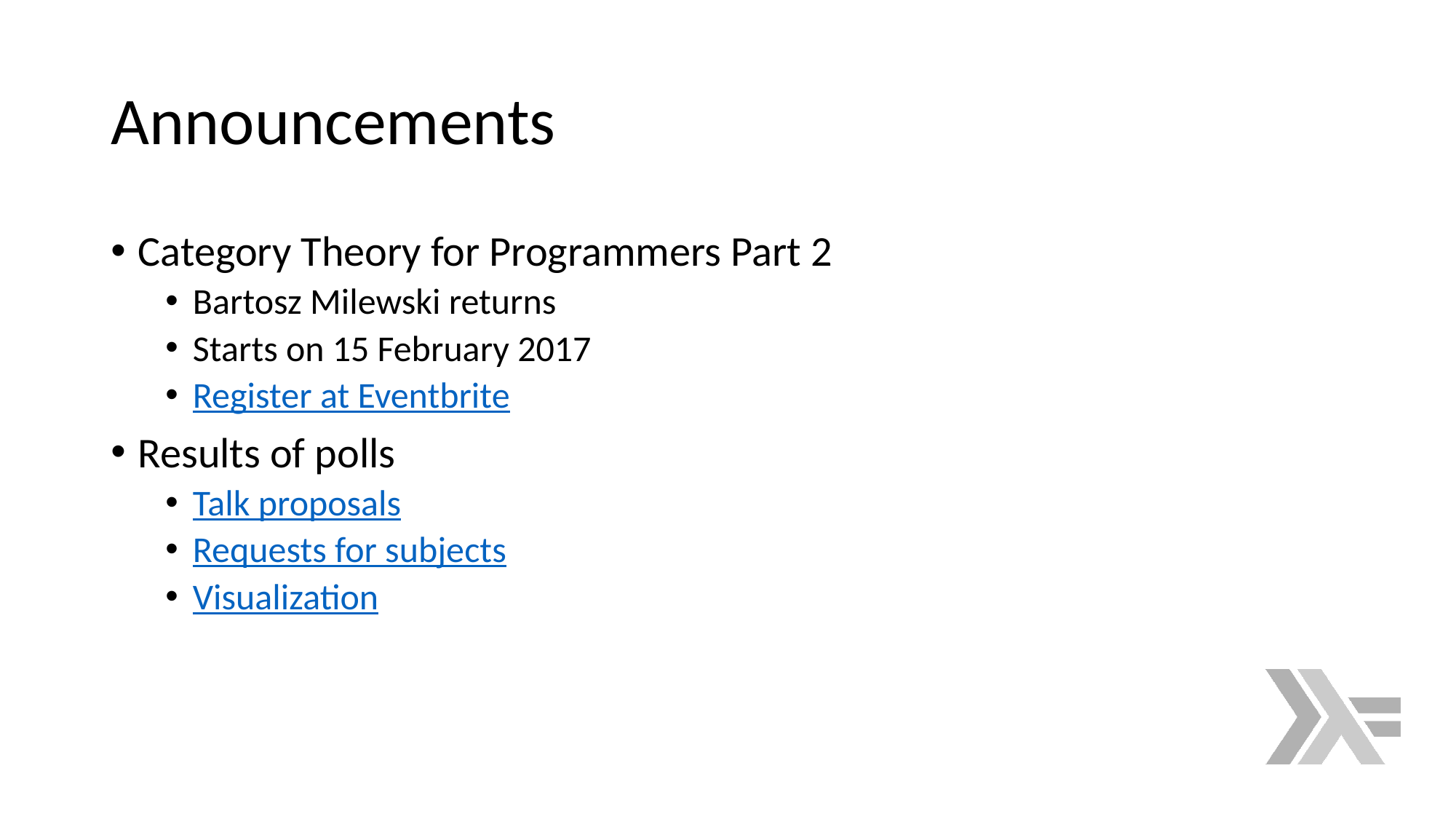

# Announcements
Category Theory for Programmers Part 2
Bartosz Milewski returns
Starts on 15 February 2017
Register at Eventbrite
Results of polls
Talk proposals
Requests for subjects
Visualization